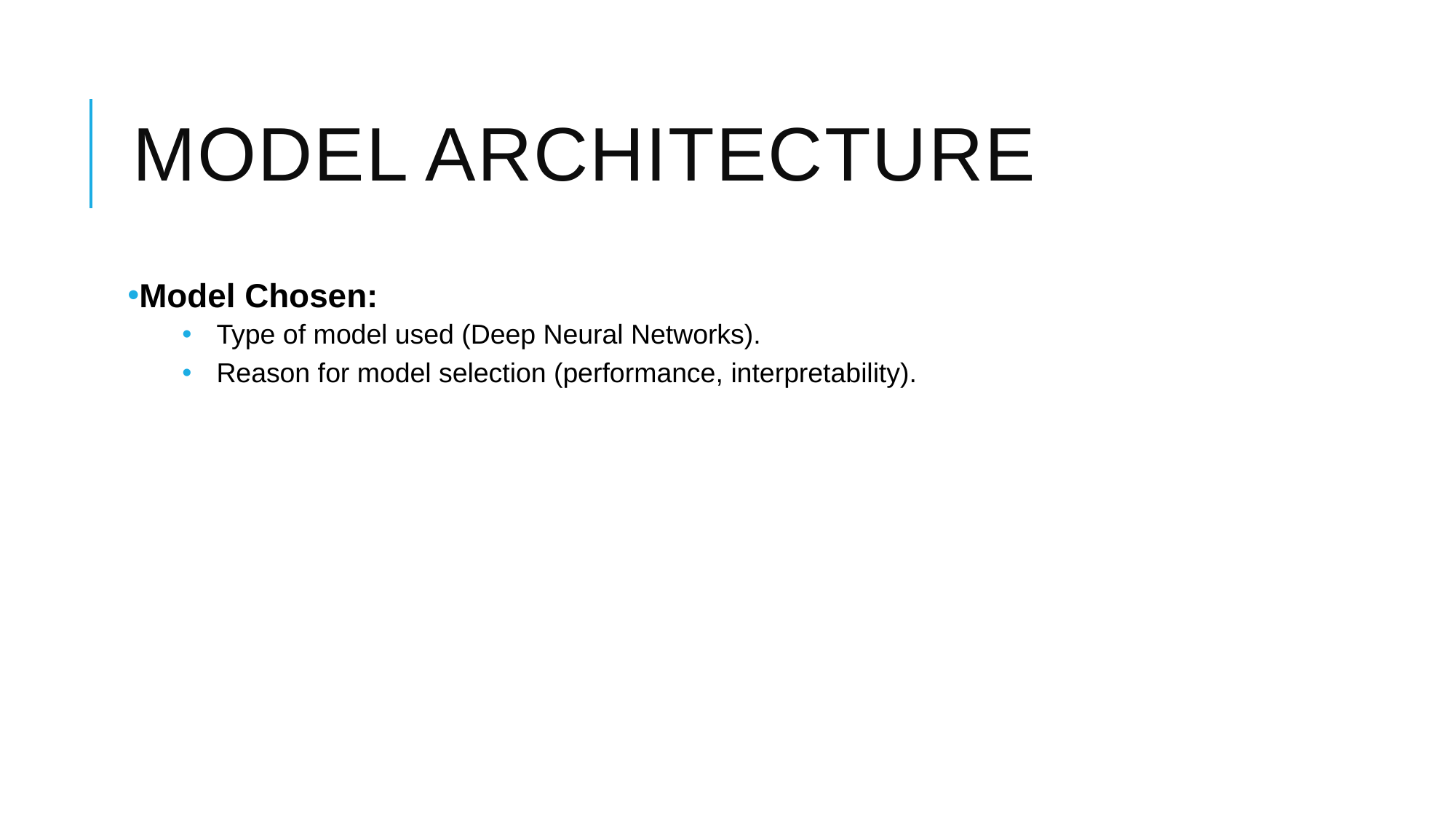

# Model Architecture
Model Chosen:
Type of model used (Deep Neural Networks).
Reason for model selection (performance, interpretability).